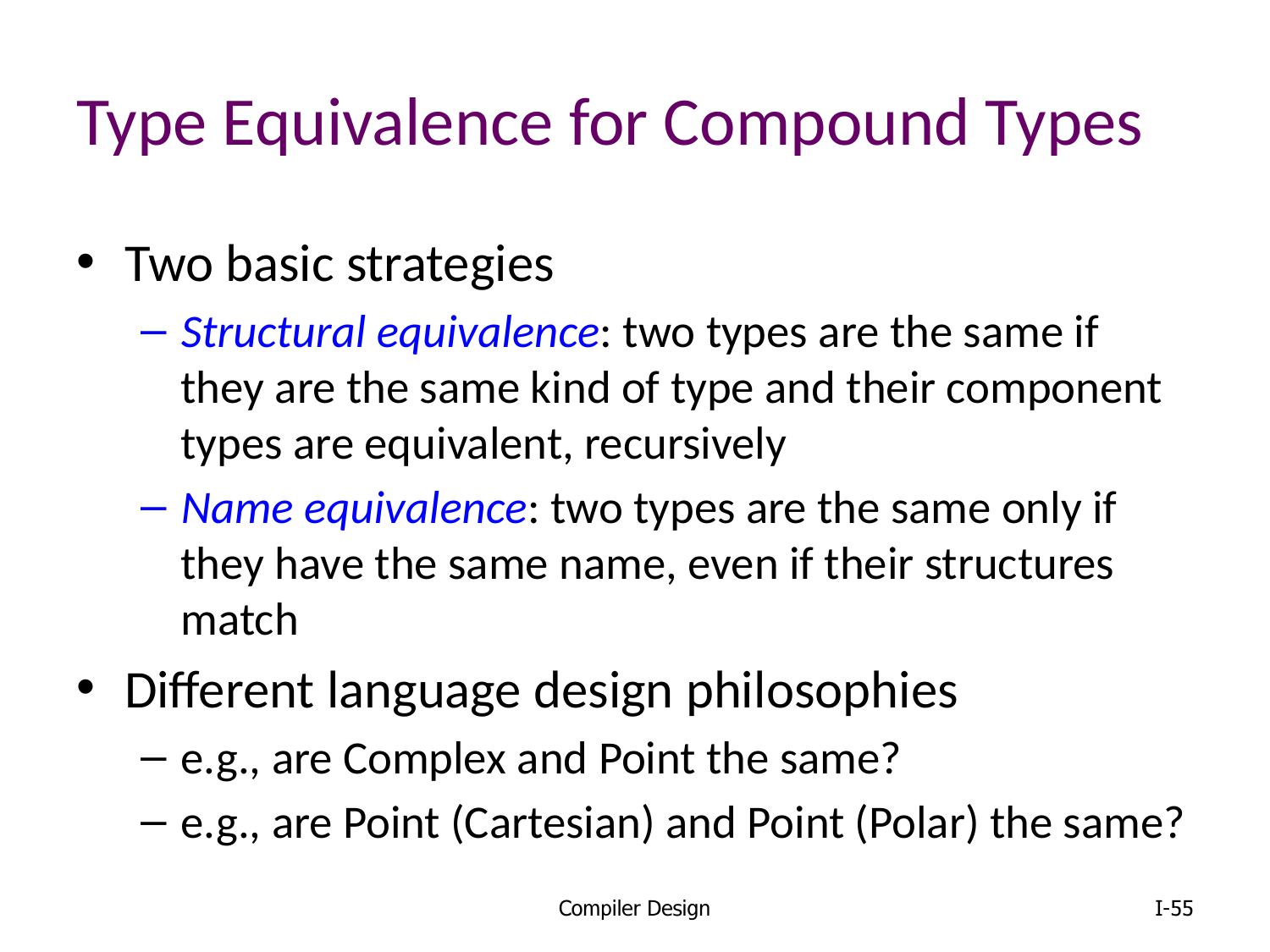

# Type Equivalence for Compound Types
Two basic strategies
Structural equivalence: two types are the same if they are the same kind of type and their component types are equivalent, recursively
Name equivalence: two types are the same only if they have the same name, even if their structures match
Different language design philosophies
e.g., are Complex and Point the same?
e.g., are Point (Cartesian) and Point (Polar) the same?
Compiler Design
I-55